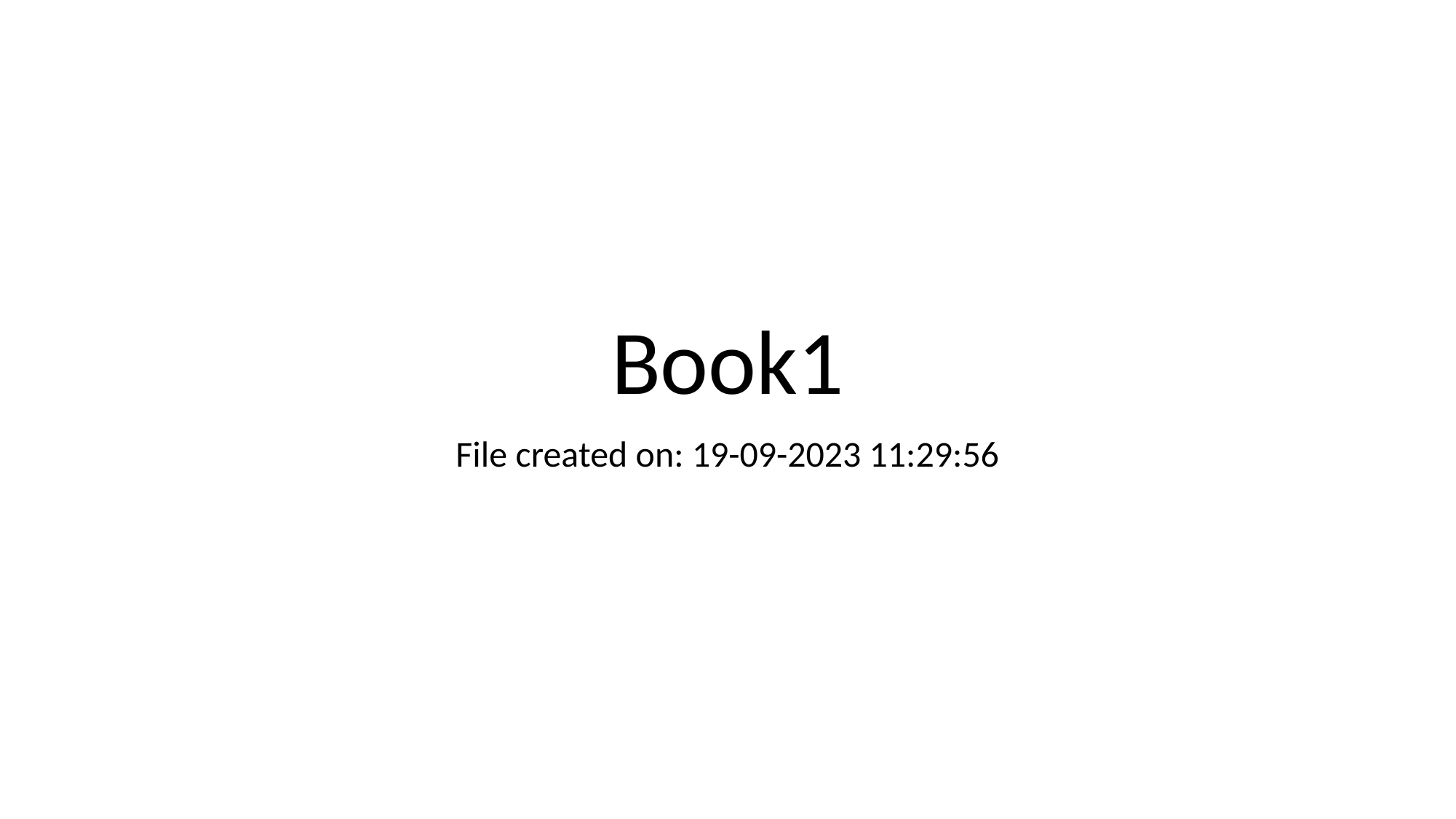

# Book1
File created on: 19-09-2023 11:29:56